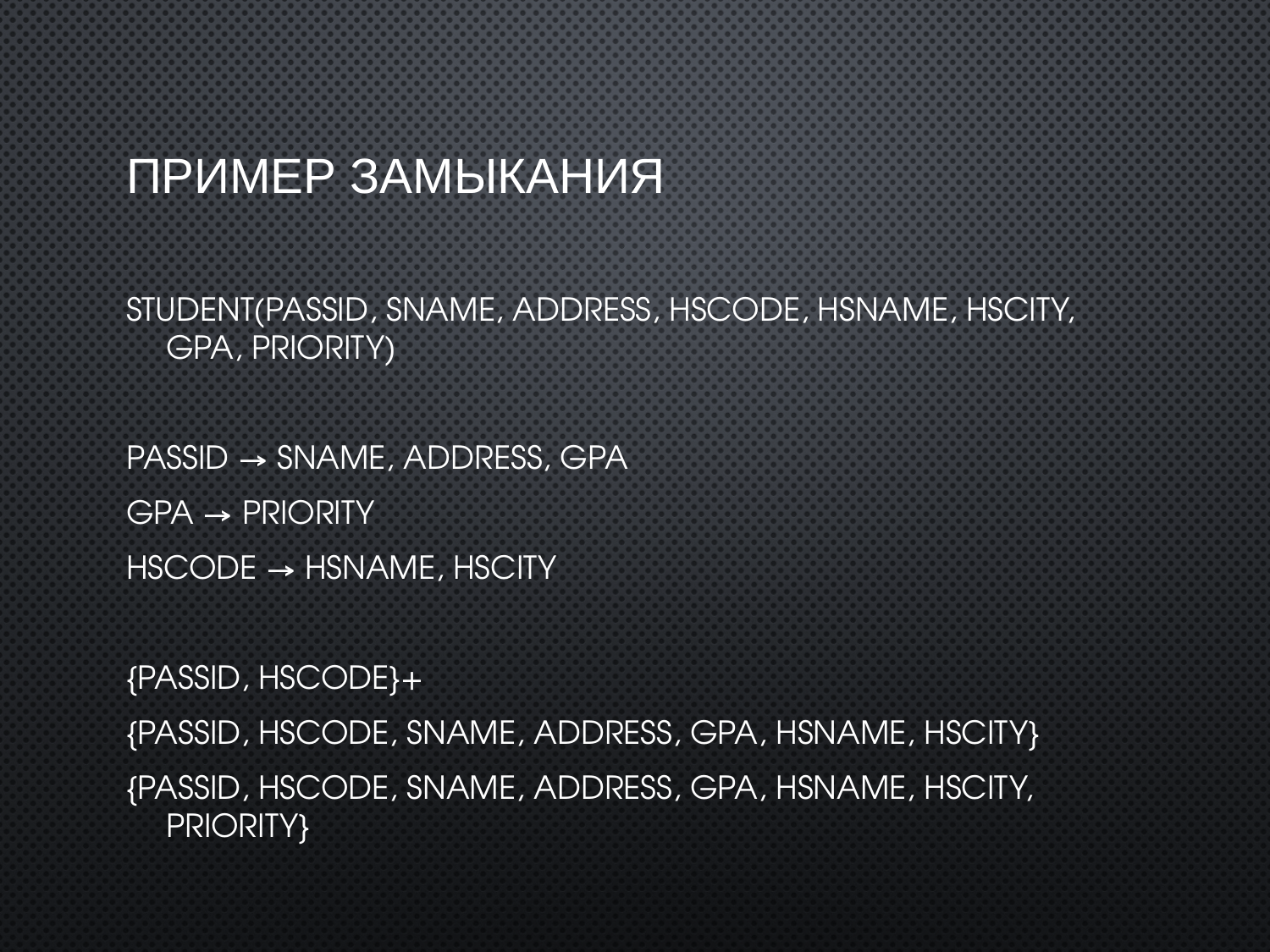

# Пример замыкания
Student(passID, sName, address, HScode, HSname, HScity, GPA, priority)

passID → sName, address, GPA
GPA → priority
HScode → HSname, HScity

{passID, HScode}+
{passID, HScode, sName, address, GPA, HSname, HScity}
{passID, HScode, sName, address, GPA, HSname, Hscity, priority}